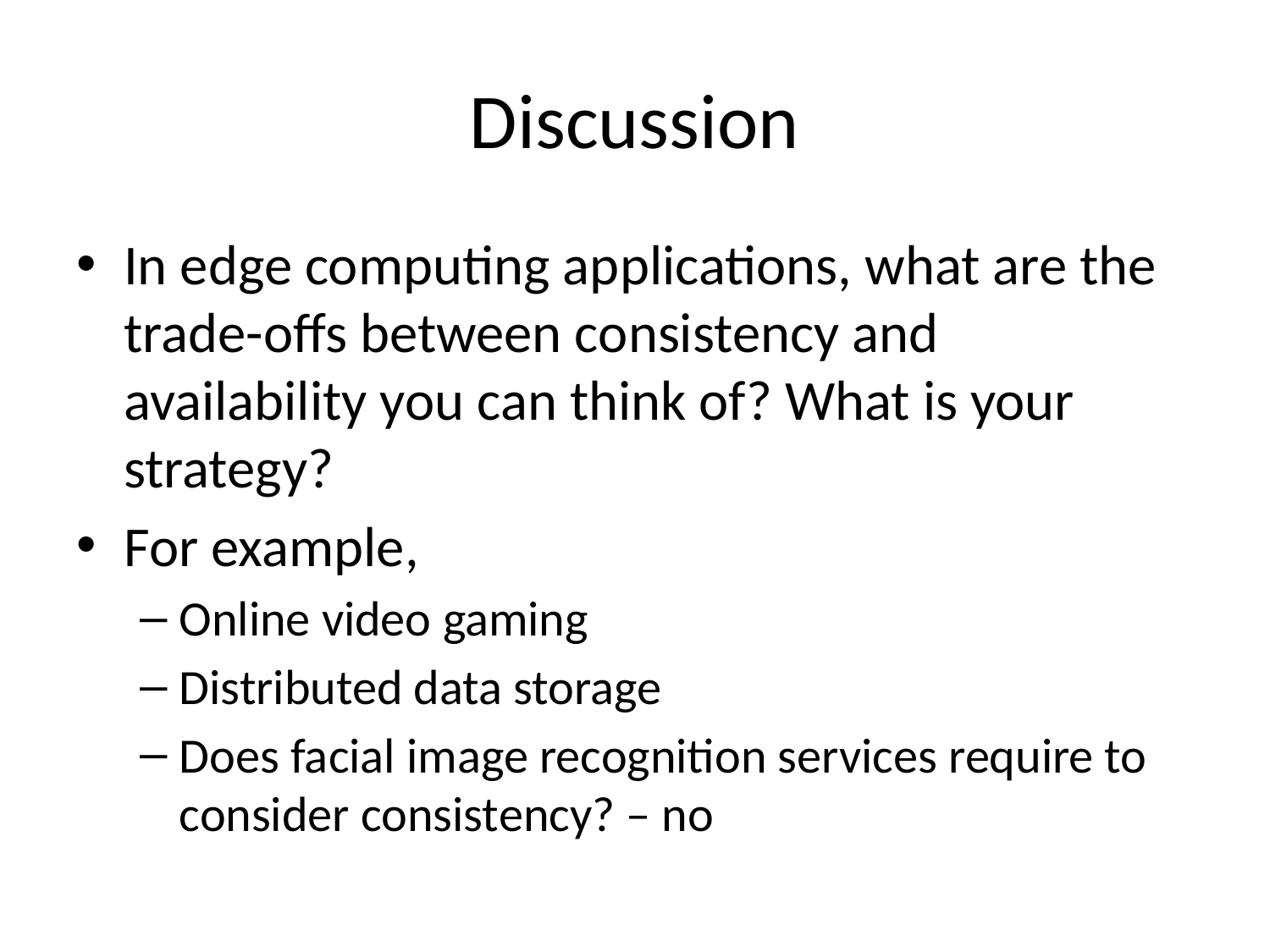

# Discussion
In edge computing applications, what are the trade-offs between consistency and availability you can think of? What is your strategy?
For example,
Online video gaming
Distributed data storage
Does facial image recognition services require to consider consistency? – no